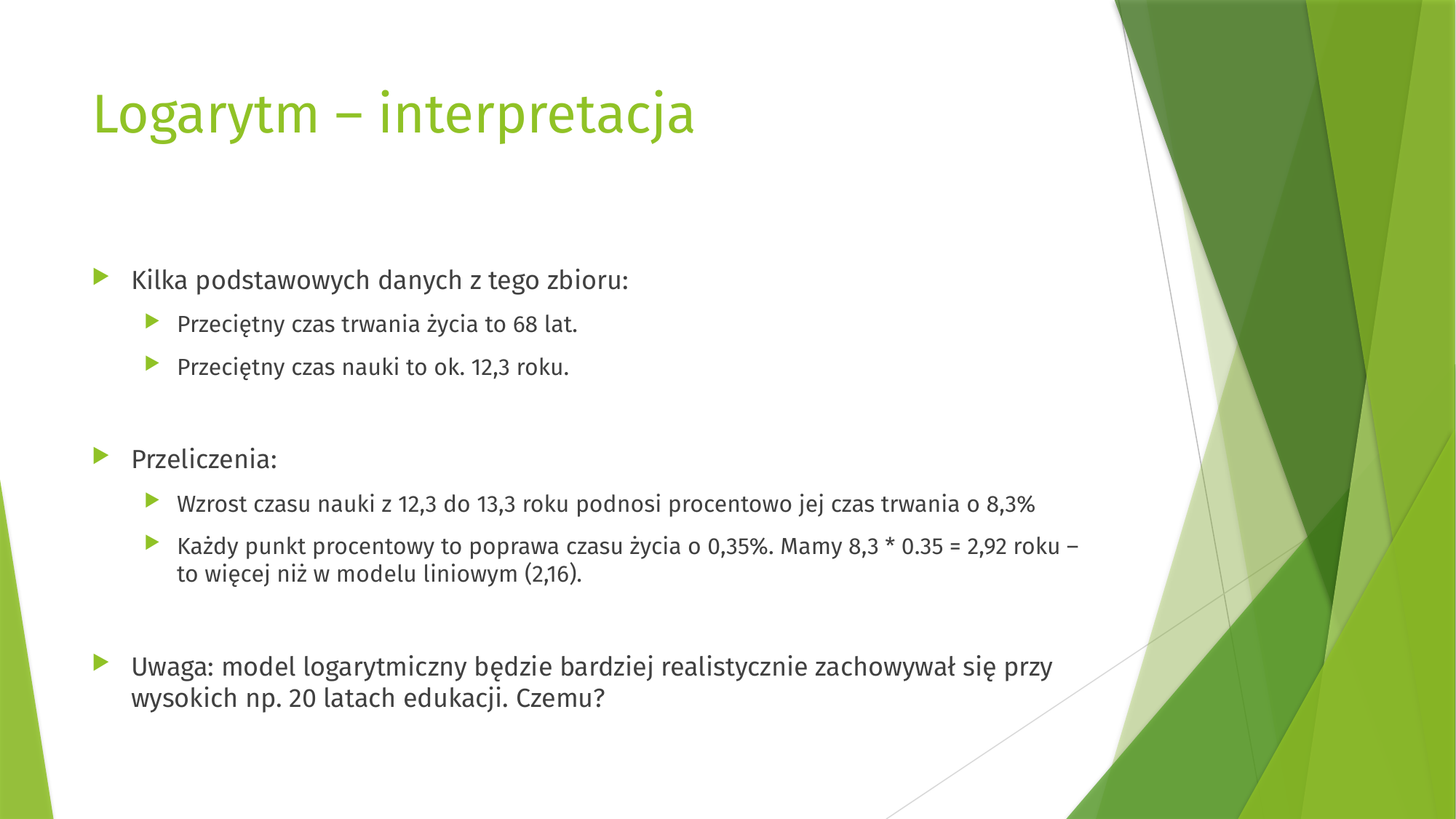

# Logarytm – interpretacja
Kilka podstawowych danych z tego zbioru:
Przeciętny czas trwania życia to 68 lat.
Przeciętny czas nauki to ok. 12,3 roku.

Przeliczenia:
Wzrost czasu nauki z 12,3 do 13,3 roku podnosi procentowo jej czas trwania o 8,3%
Każdy punkt procentowy to poprawa czasu życia o 0,35%. Mamy 8,3 * 0.35 = 2,92 roku – to więcej niż w modelu liniowym (2,16).

Uwaga: model logarytmiczny będzie bardziej realistycznie zachowywał się przy wysokich np. 20 latach edukacji. Czemu?